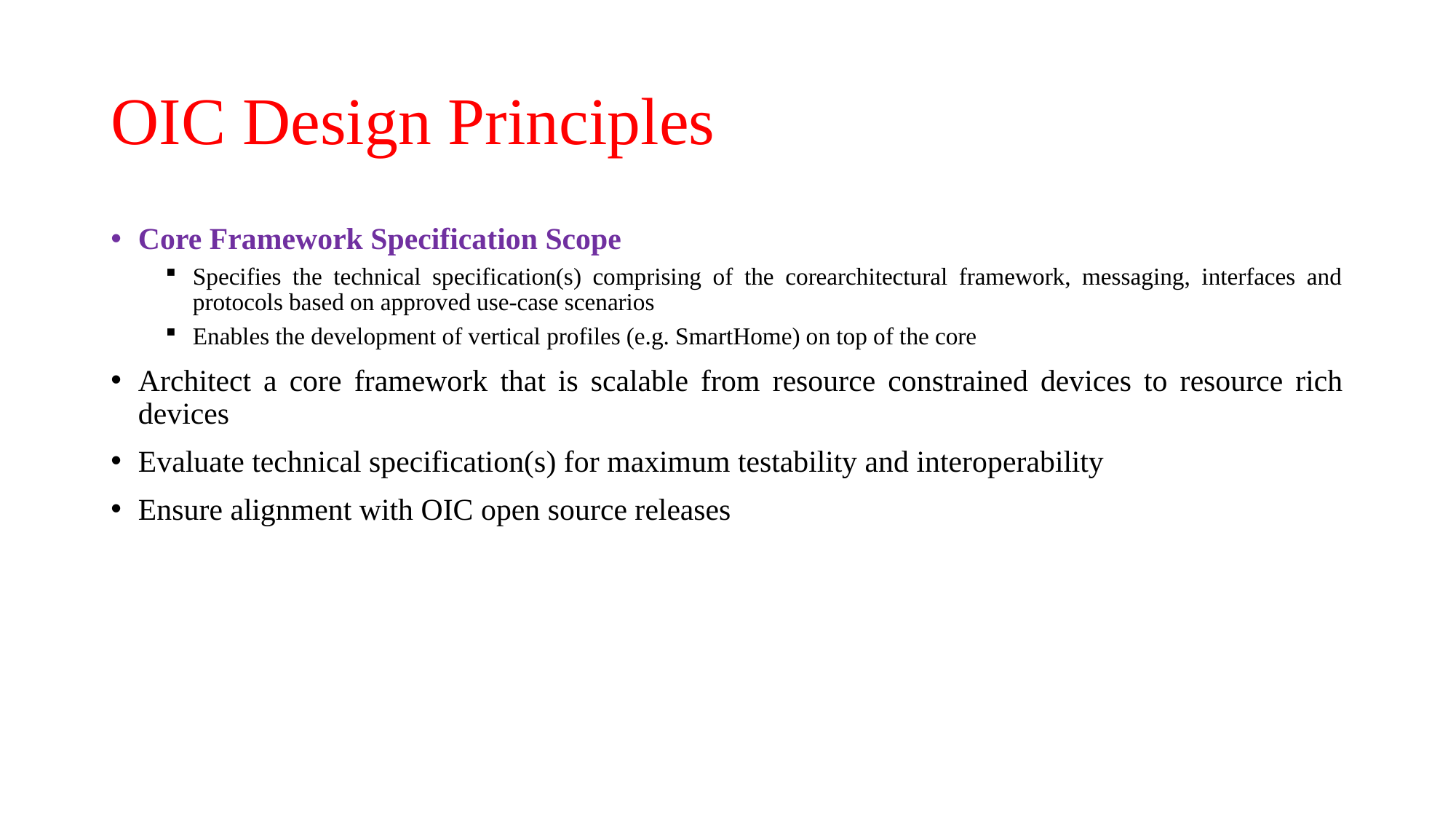

# OIC Design Principles
Core Framework Specification Scope
Specifies the technical specification(s) comprising of the corearchitectural framework, messaging, interfaces and protocols based on approved use-case scenarios
Enables the development of vertical profiles (e.g. SmartHome) on top of the core
Architect a core framework that is scalable from resource constrained devices to resource rich devices
Evaluate technical specification(s) for maximum testability and interoperability
Ensure alignment with OIC open source releases